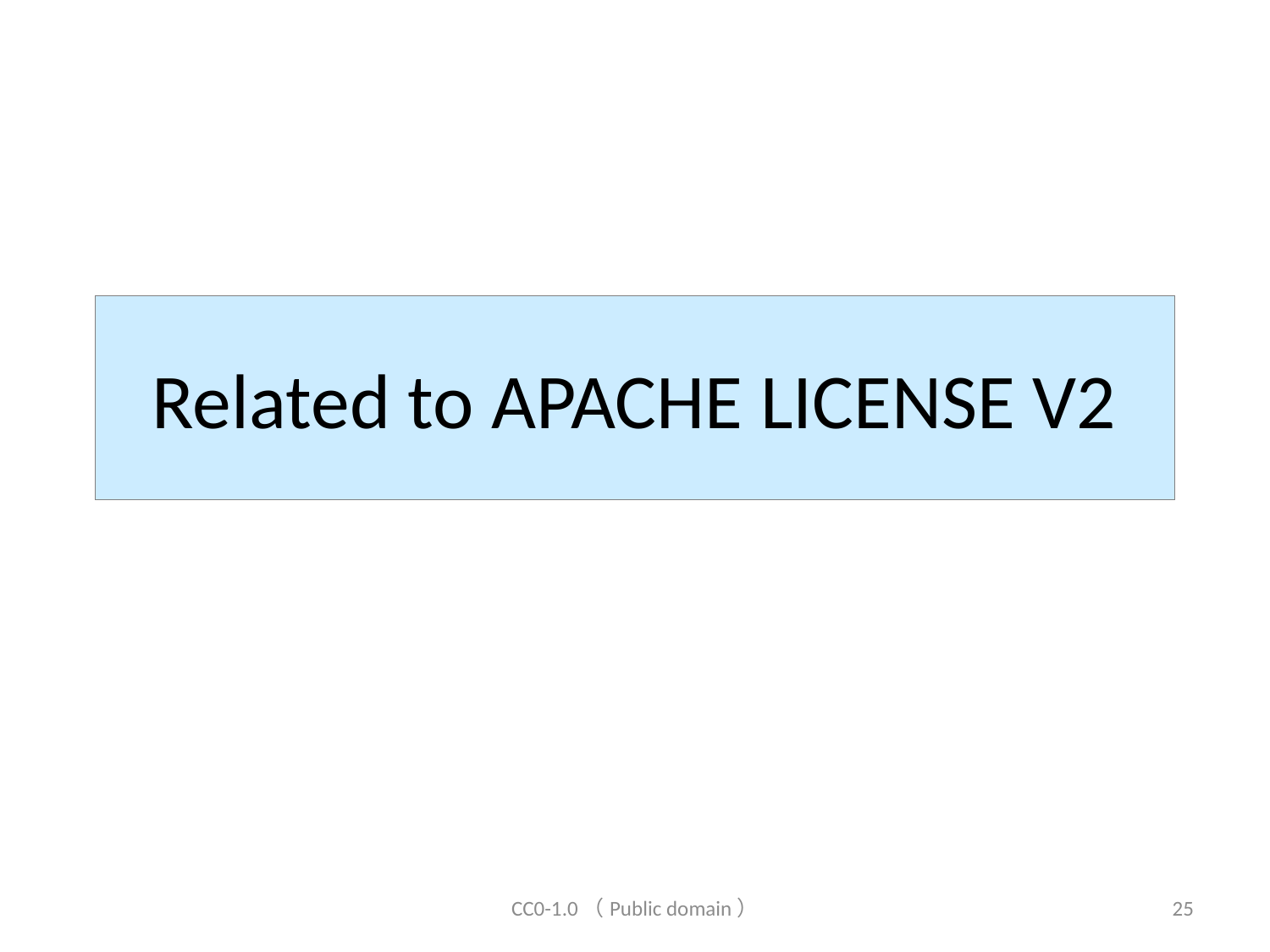

# Related to APACHE LICENSE V2

CC0-1.0（Public domain）
25